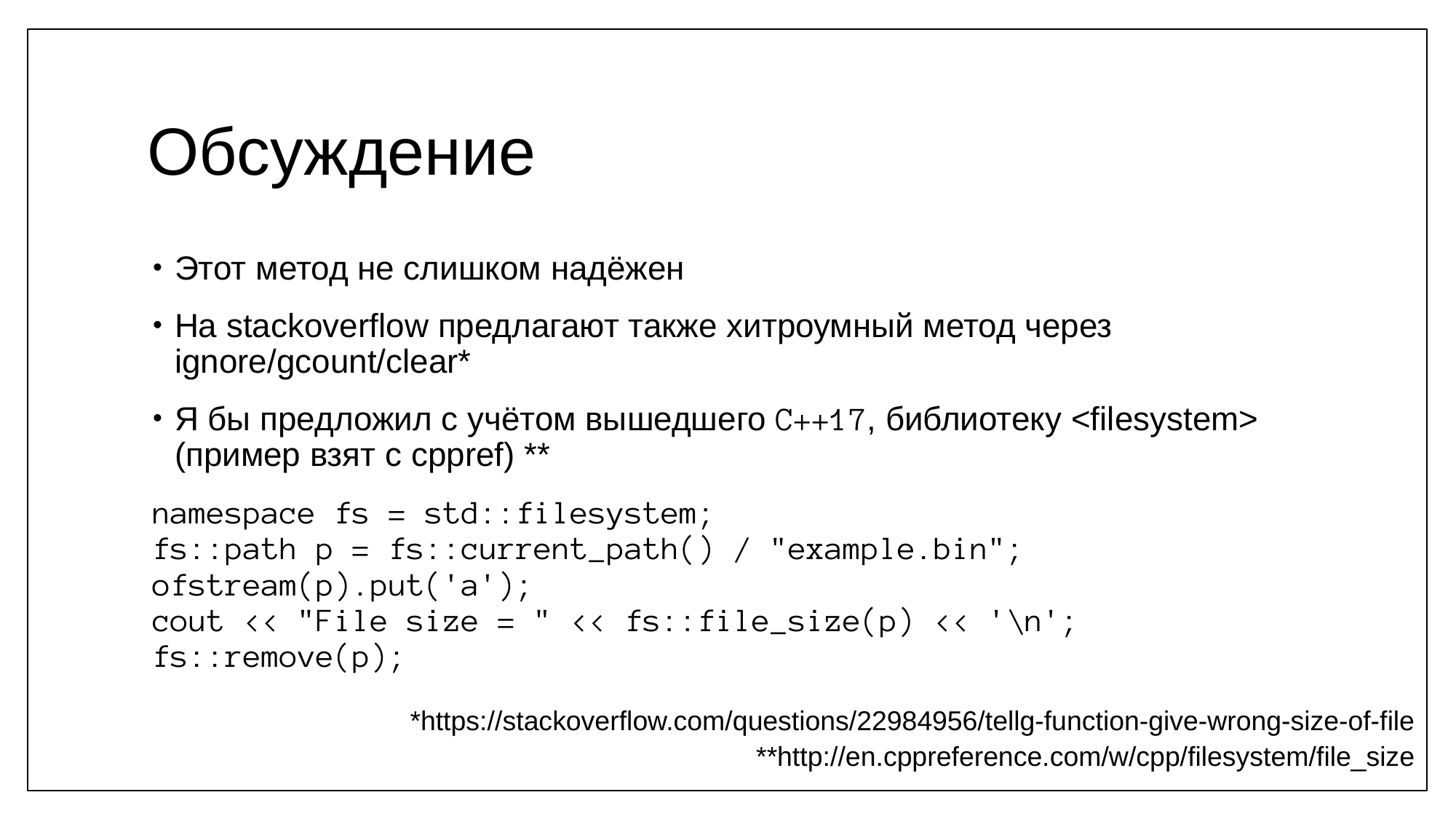

# Обсуждение
Этот метод не слишком надёжен
На stackoverflow предлагают также хитроумный метод через ignore/gcount/clear*
Я бы предложил с учётом вышедшего C++17, библиотеку <filesystem> (пример взят с cppref) **
namespace fs = std::filesystem;
fs::path p = fs::current_path() / "example.bin";
ofstream(p).put('a');
cout << "File size = " << fs::file_size(p) << '\n';
fs::remove(p);
*https://stackoverflow.com/questions/22984956/tellg-function-give-wrong-size-of-file
**http://en.cppreference.com/w/cpp/filesystem/file_size